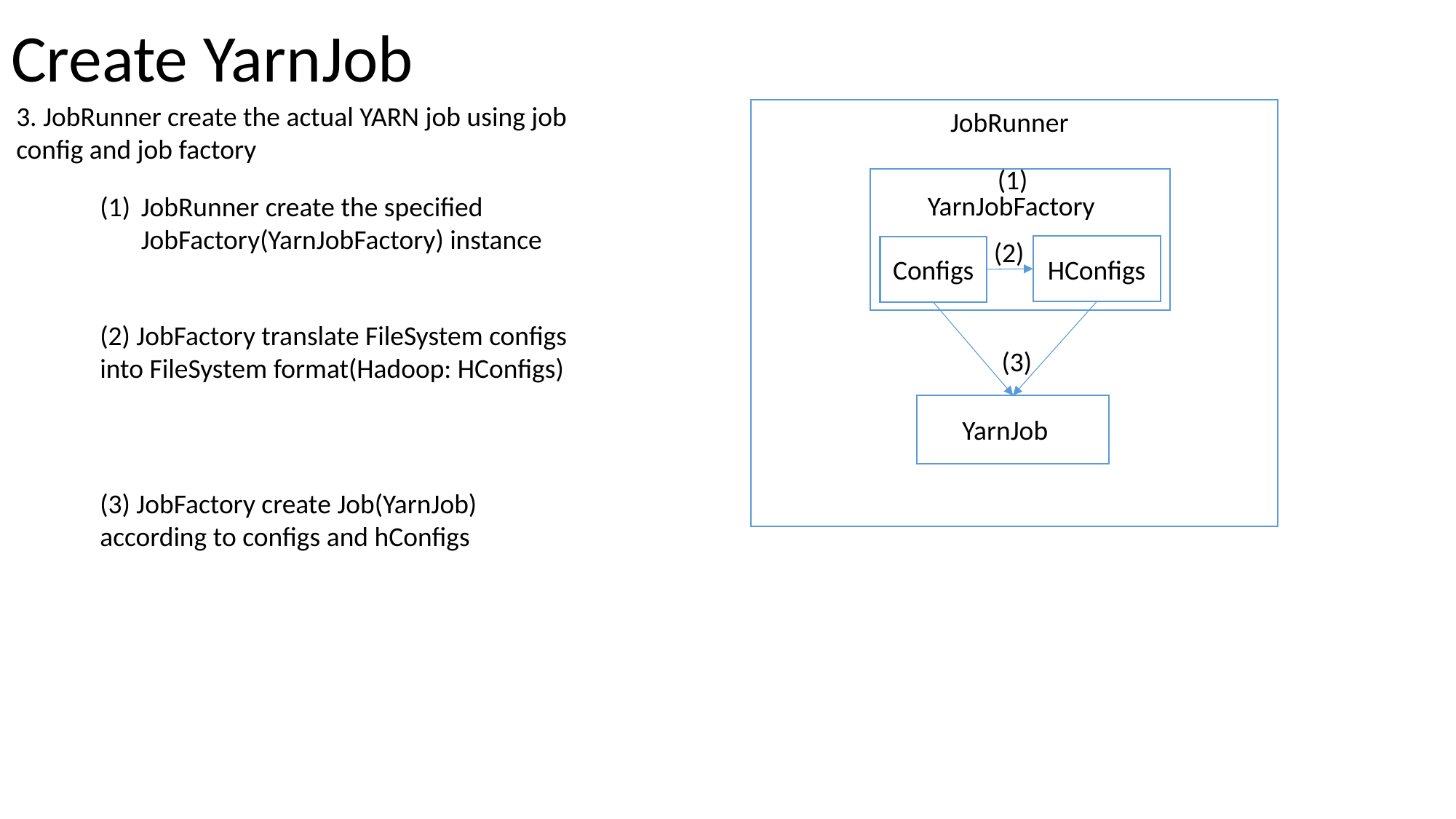

# Create YarnJob
3. JobRunner create the actual YARN job using job config and job factory

JobRunner
(1)

YarnJobFactory
JobRunner create the specified JobFactory(YarnJobFactory) instance
(2)
HConfigs
Configs
(2) JobFactory translate FileSystem configs into FileSystem format(Hadoop: HConfigs)
(3)

YarnJob
(3) JobFactory create Job(YarnJob) according to configs and hConfigs